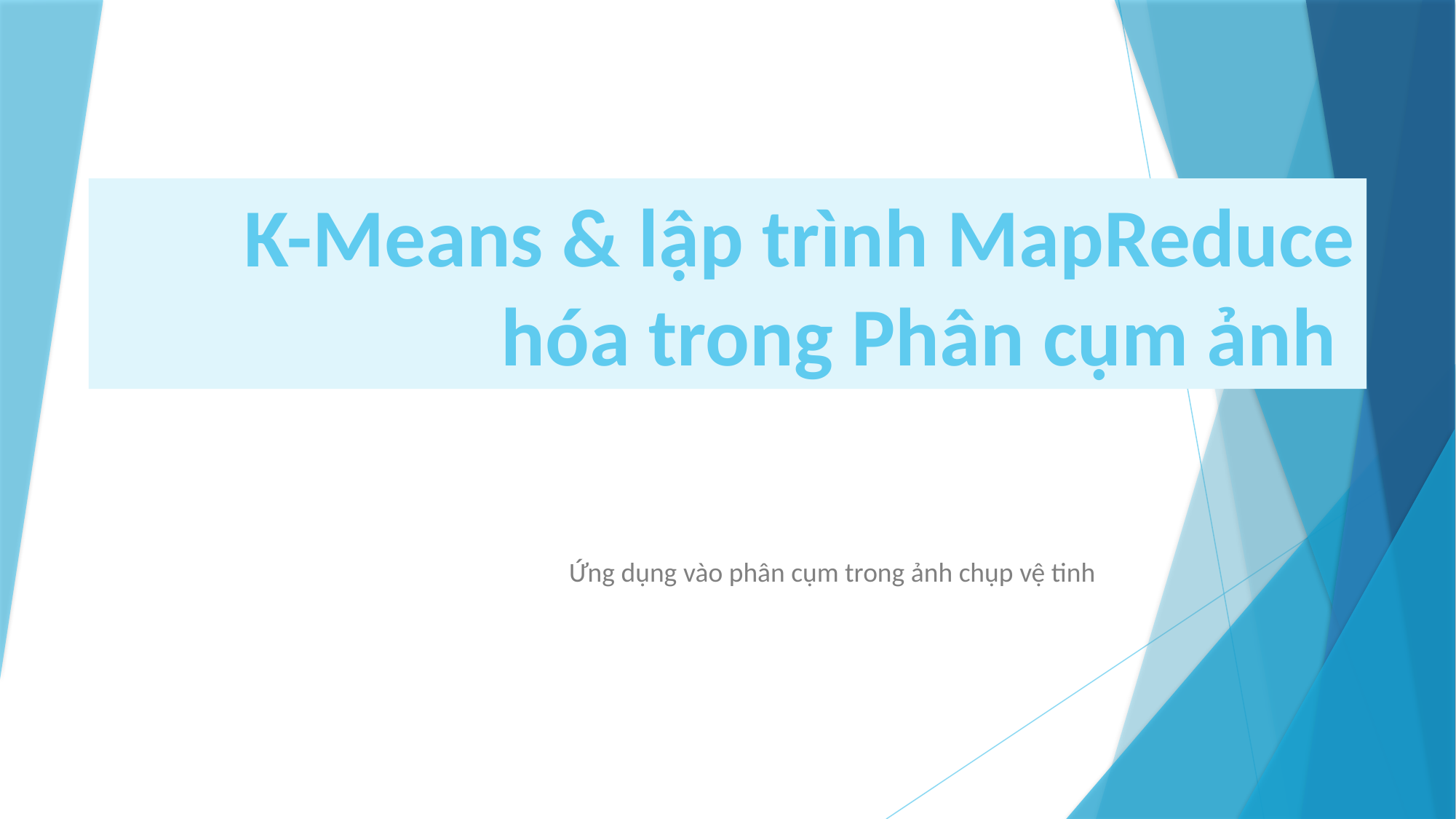

# K-Means & lập trình MapReduce hóa trong Phân cụm ảnh
Ứng dụng vào phân cụm trong ảnh chụp vệ tinh